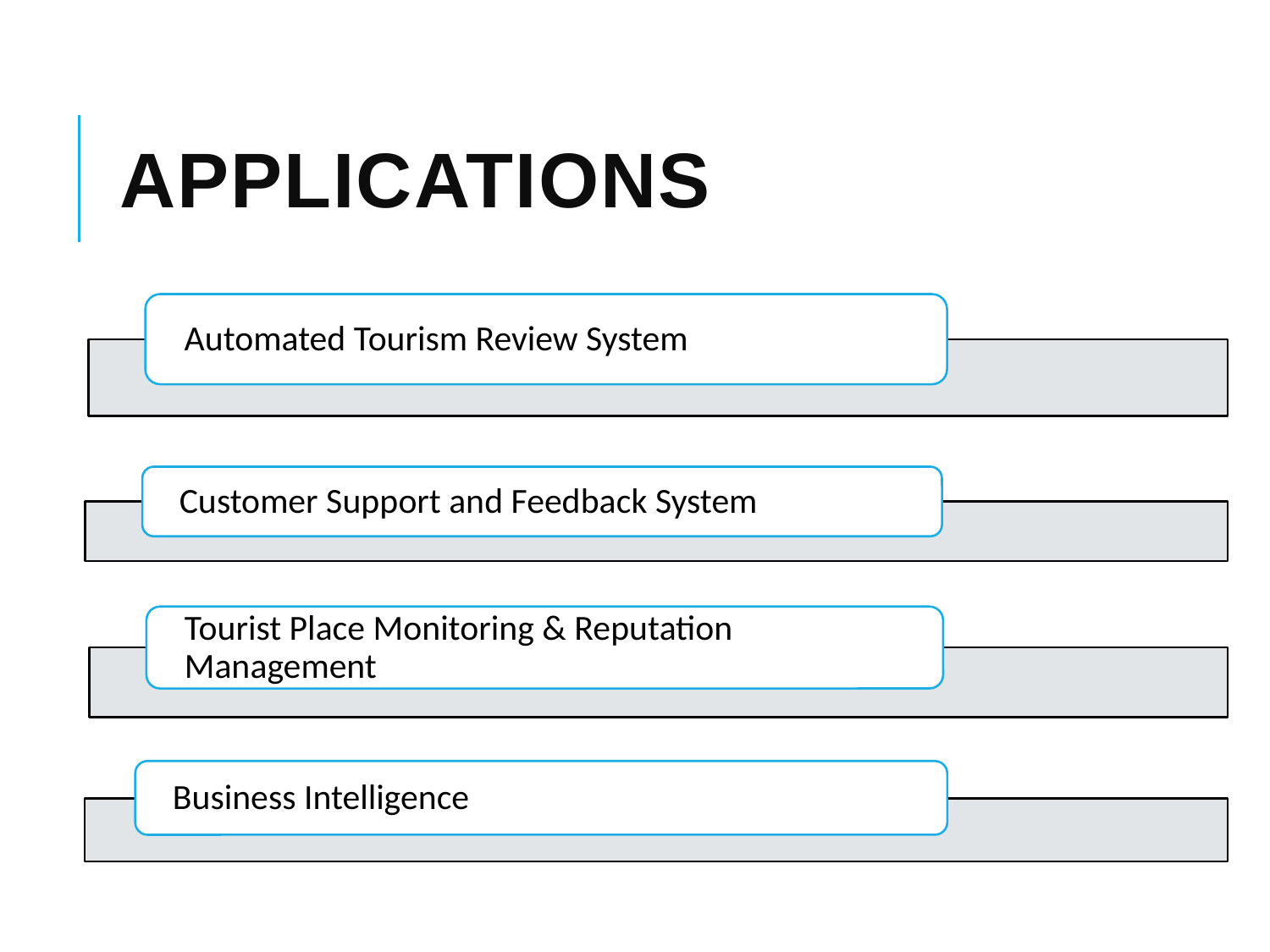

# Applications
Automated Tourism Review System
Customer Support and Feedback System
Tourist Place Monitoring & Reputation Management
Business Intelligence